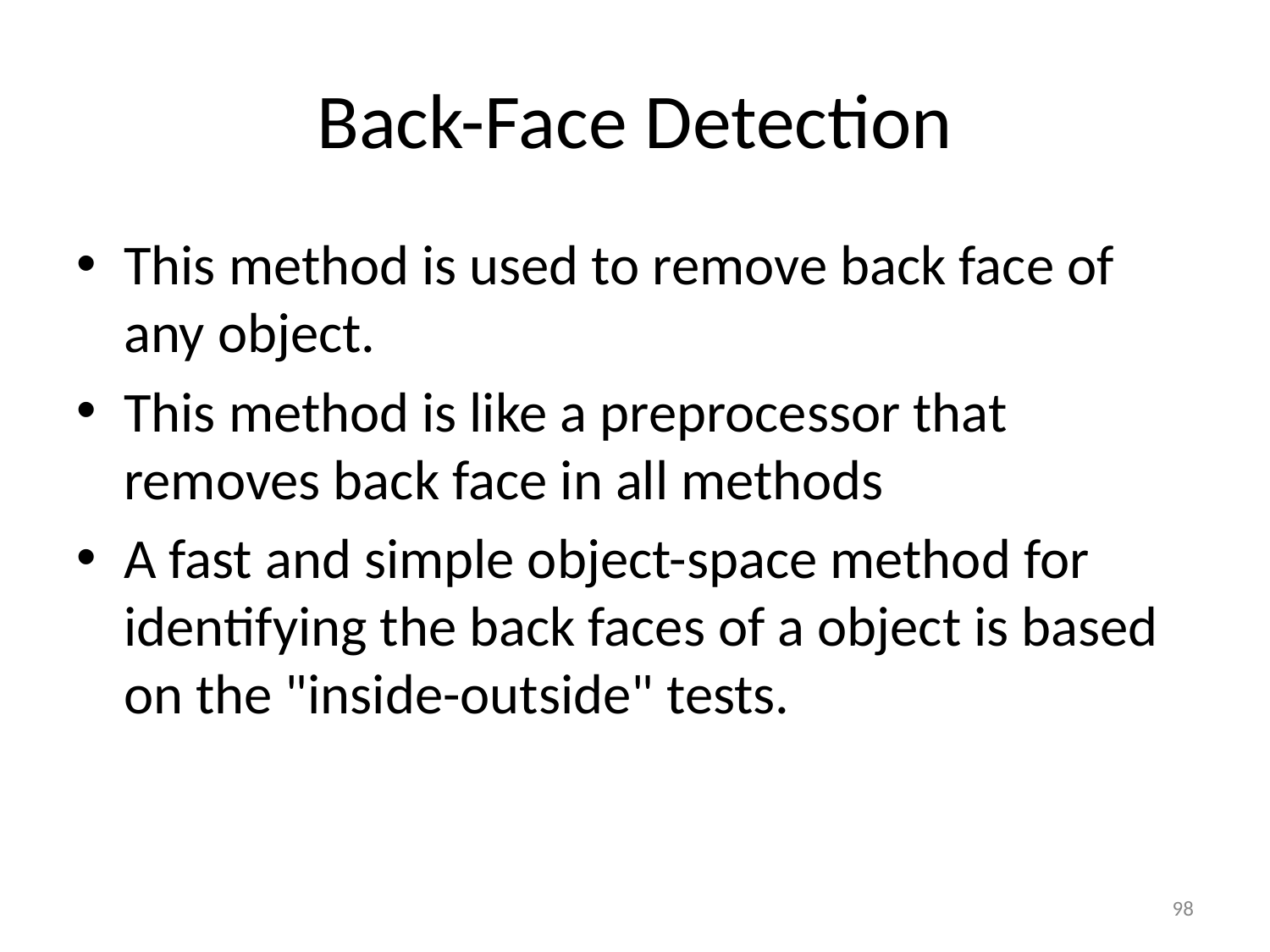

# Back-Face Detection
This method is used to remove back face of any object.
This method is like a preprocessor that removes back face in all methods
A fast and simple object-space method for identifying the back faces of a object is based on the "inside-outside" tests.

98